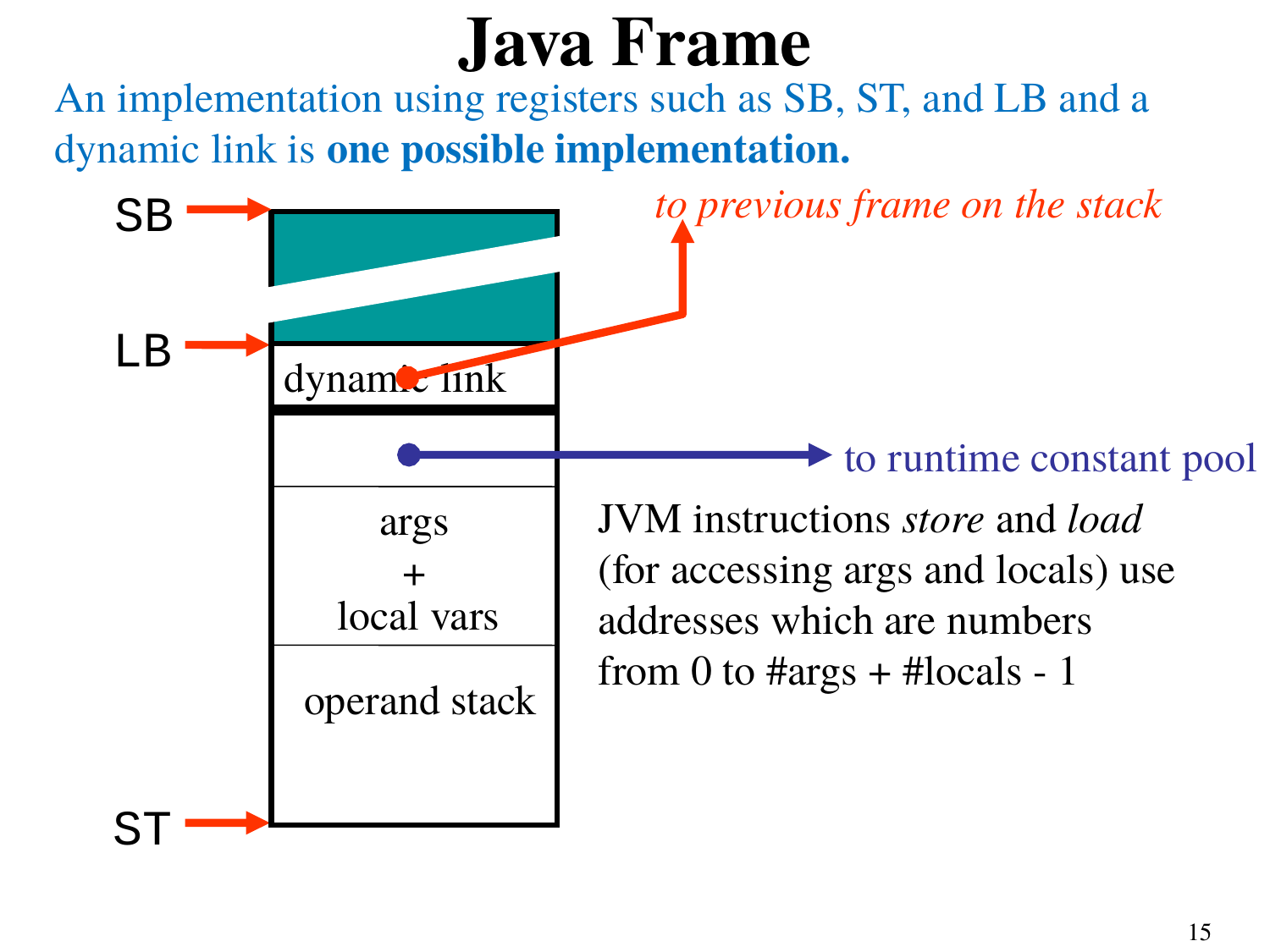

Java Frame
An implementation using registers such as SB, ST, and LB and a dynamic link is one possible implementation.
to previous frame on the stack
SB

LB
dynamic link

to runtime constant pool

JVM instructions store and load
(for accessing args and locals) use
addresses which are numbers
from 0 to #args + #locals - 1

args
+
local vars

operand stack
ST

15